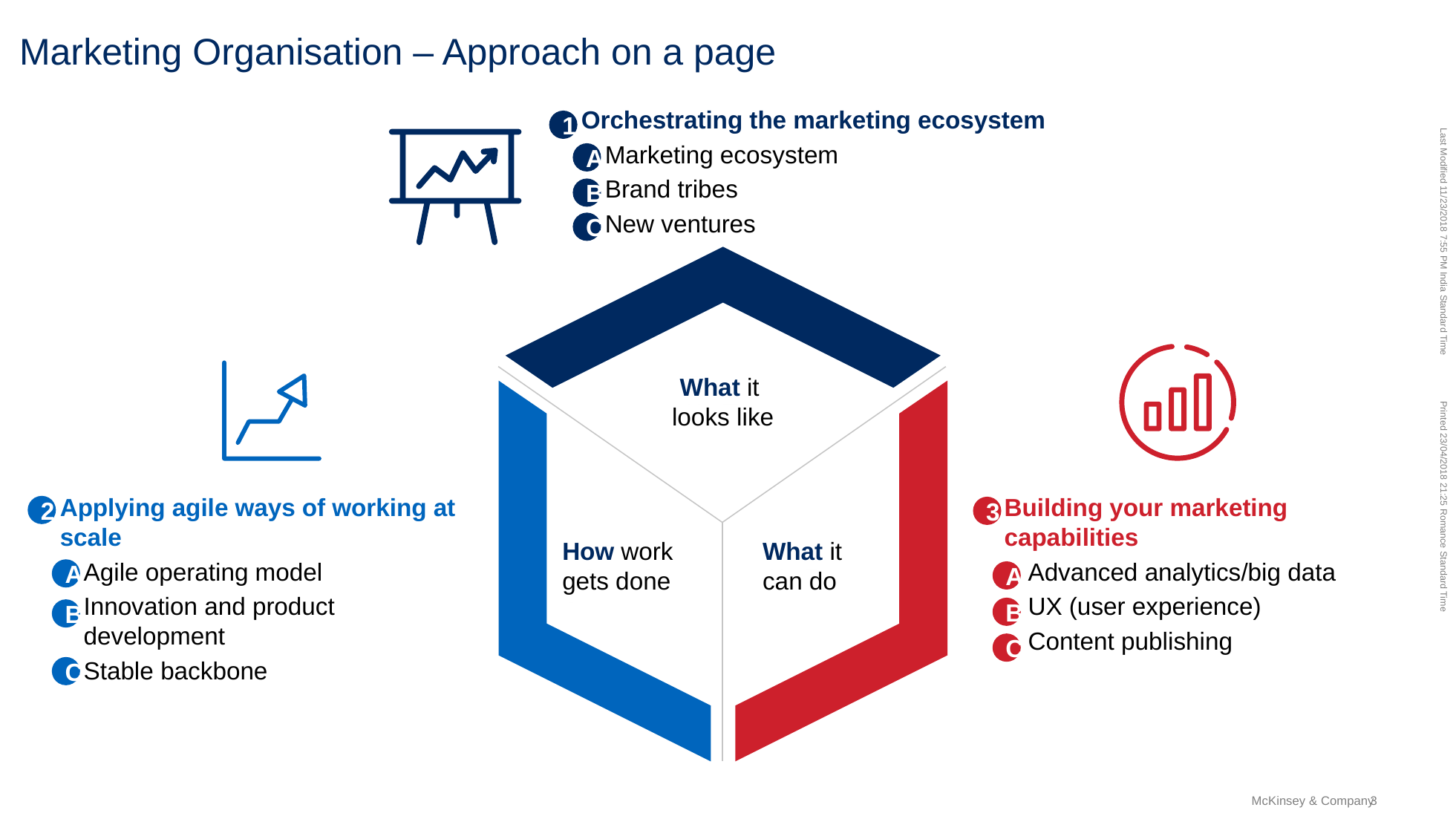

# Marketing Organisation – Approach on a page
Orchestrating the marketing ecosystem
Marketing ecosystem
Brand tribes
New ventures
1

A
B
C

What it
looks like

Applying agile ways of working at scale
Agile operating model
Innovation and product development
Stable backbone
Building your marketing capabilities
Advanced analytics/big data
UX (user experience)
Content publishing
2
3
How work
gets done
What it
can do
A
A
B
B
C
C